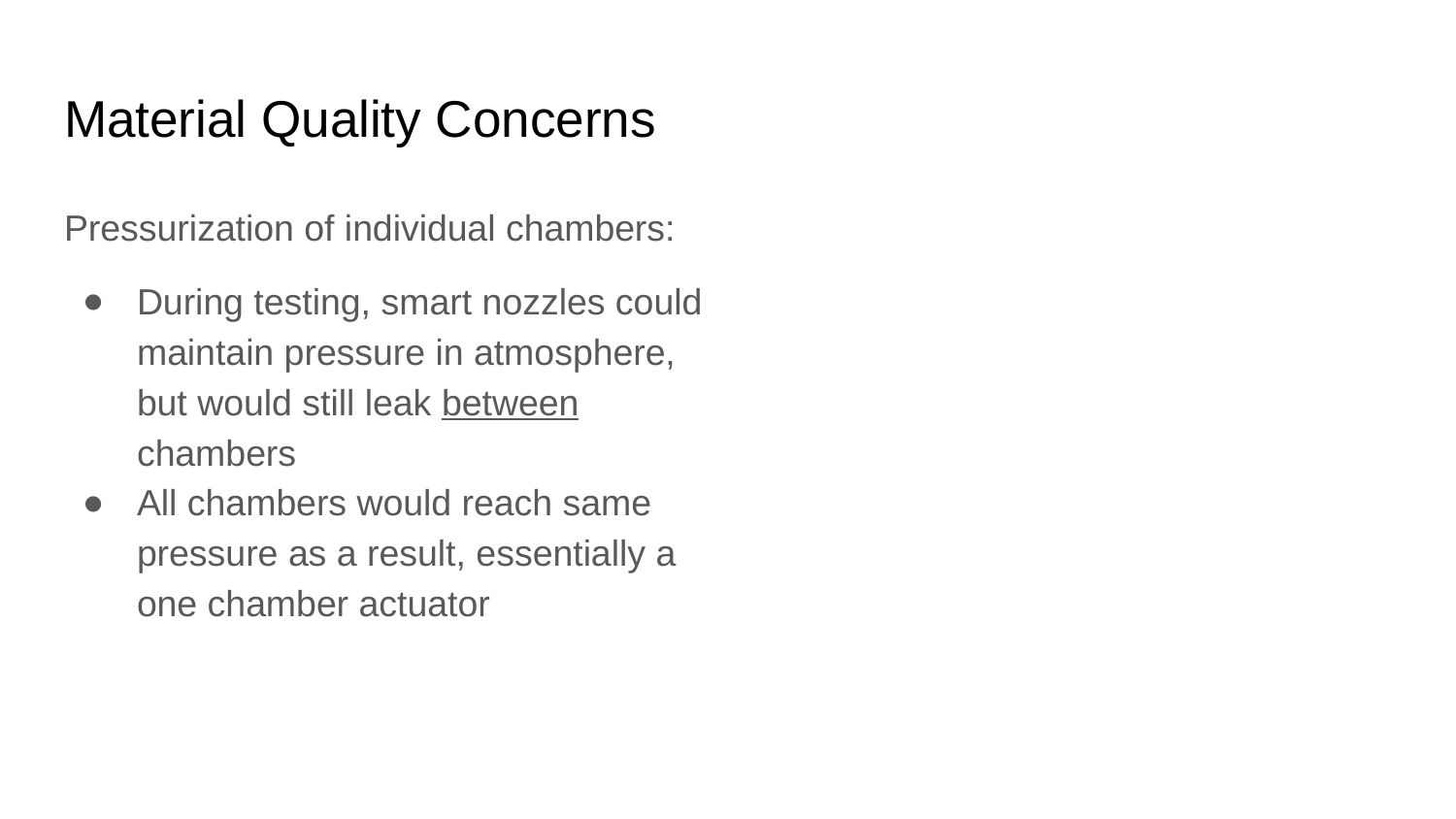

# Material Quality Concerns
Pressurization of individual chambers:
During testing, smart nozzles could maintain pressure in atmosphere, but would still leak between chambers
All chambers would reach same pressure as a result, essentially a one chamber actuator